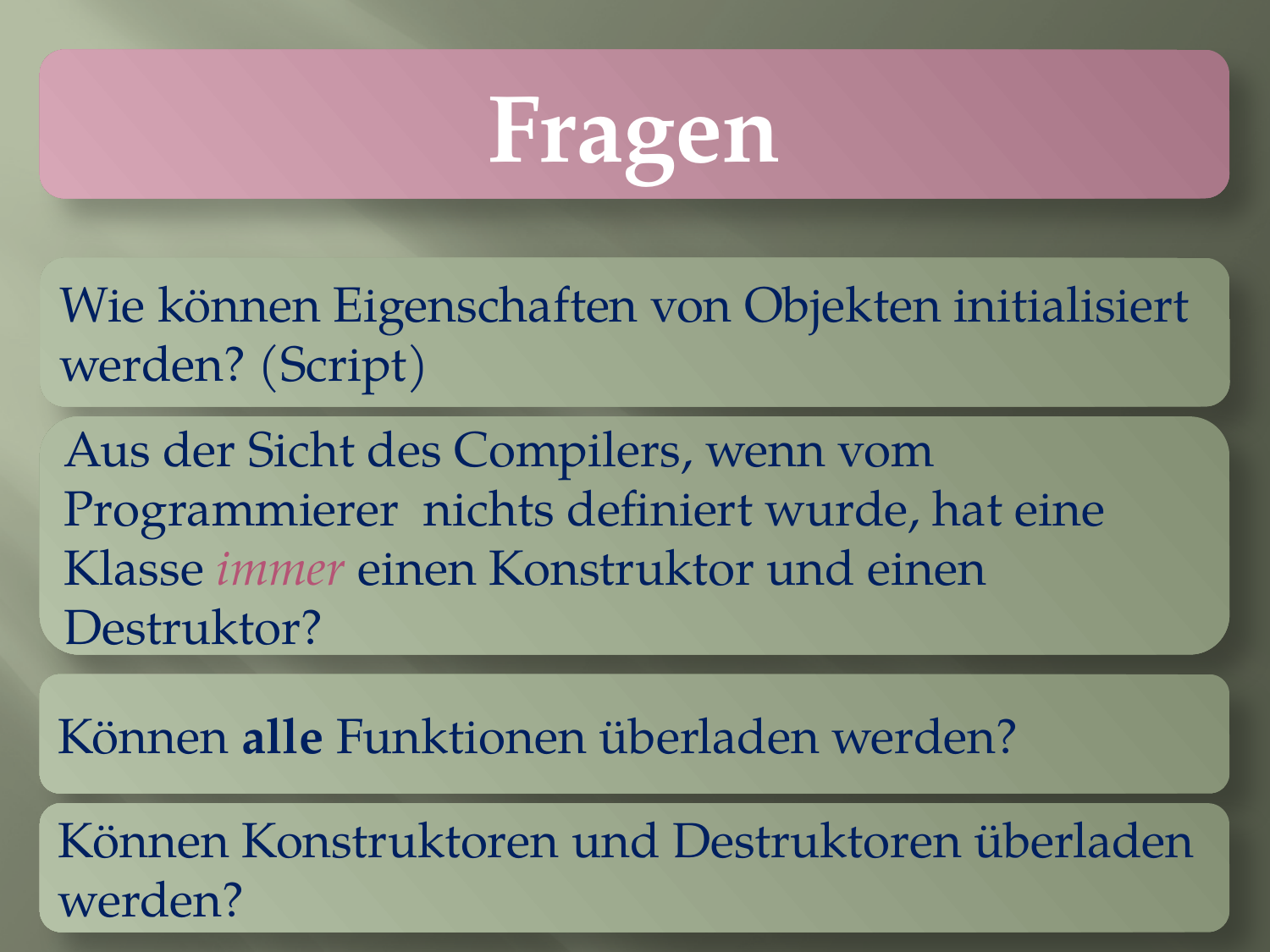

Fragen
Wie können Eigenschaften von Objekten initialisiert werden? (Script)
Aus der Sicht des Compilers, wenn vom Programmierer  nichts definiert wurde, hat eine Klasse immer einen Konstruktor und einen Destruktor?
Können alle Funktionen überladen werden?
Können Konstruktoren und Destruktoren überladen werden?